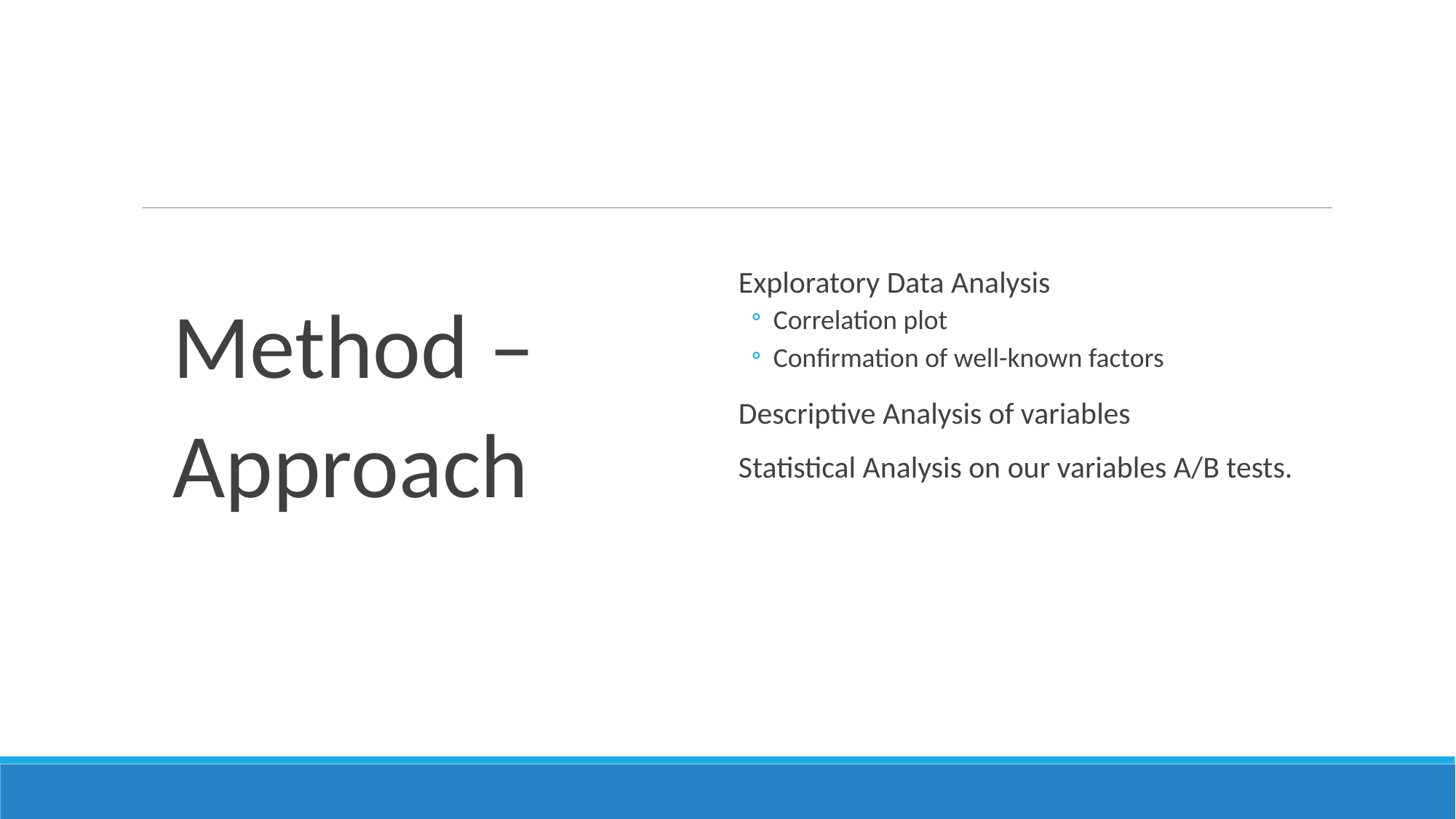

Exploratory Data Analysis
Correlation plot
Confirmation of well-known factors
Descriptive Analysis of variables
Statistical Analysis on our variables A/B tests.

Method –
Approach